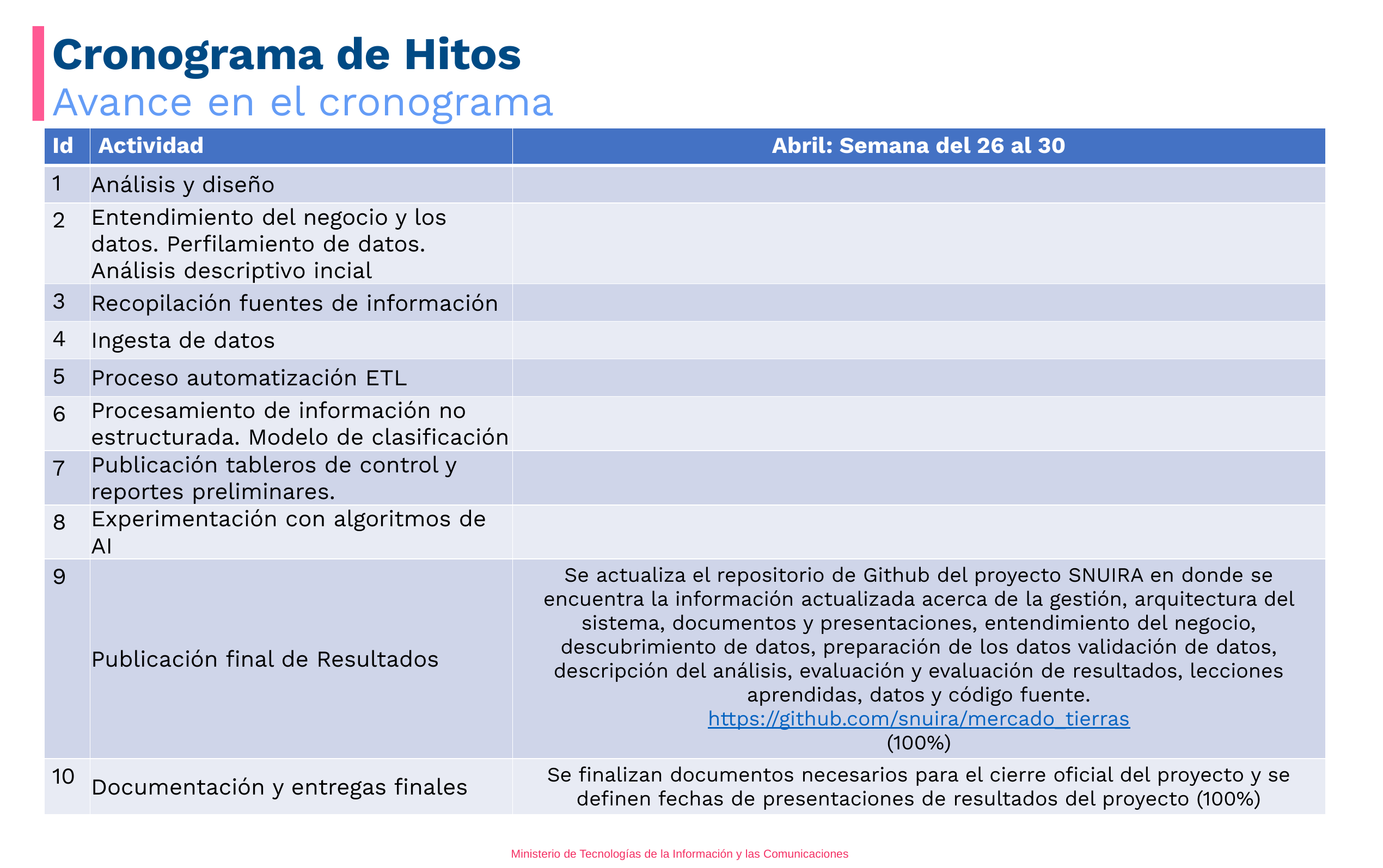

# Cronograma de Hitos
Avance en el cronograma

| Id ​ | Actividad​ | Abril: Semana del 26 al 30 |
| --- | --- | --- |
| 1 | Análisis y diseño |  |
| 2 | Entendimiento del negocio y los datos. Perfilamiento de datos. Análisis descriptivo incial |  |
| 3 | Recopilación fuentes de información |  |
| 4 | Ingesta de datos |  |
| 5 | Proceso automatización ETL |  |
| 6 | Procesamiento de información no estructurada. Modelo de clasificación |  |
| 7 | Publicación tableros de control y reportes preliminares. |  |
| 8 | Experimentación con algoritmos de AI |  |
| 9 | Publicación final de Resultados | Se actualiza el repositorio de Github del proyecto SNUIRA en donde se encuentra la información actualizada acerca de la gestión, arquitectura del sistema, documentos y presentaciones, entendimiento del negocio, descubrimiento de datos, preparación de los datos validación de datos, descripción del análisis, evaluación y evaluación de resultados, lecciones aprendidas, datos y código fuente. https://github.com/snuira/mercado\_tierras (100%) |
| 10 | Documentación y entregas finales | Se finalizan documentos necesarios para el cierre oficial del proyecto y se definen fechas de presentaciones de resultados del proyecto (100%) |